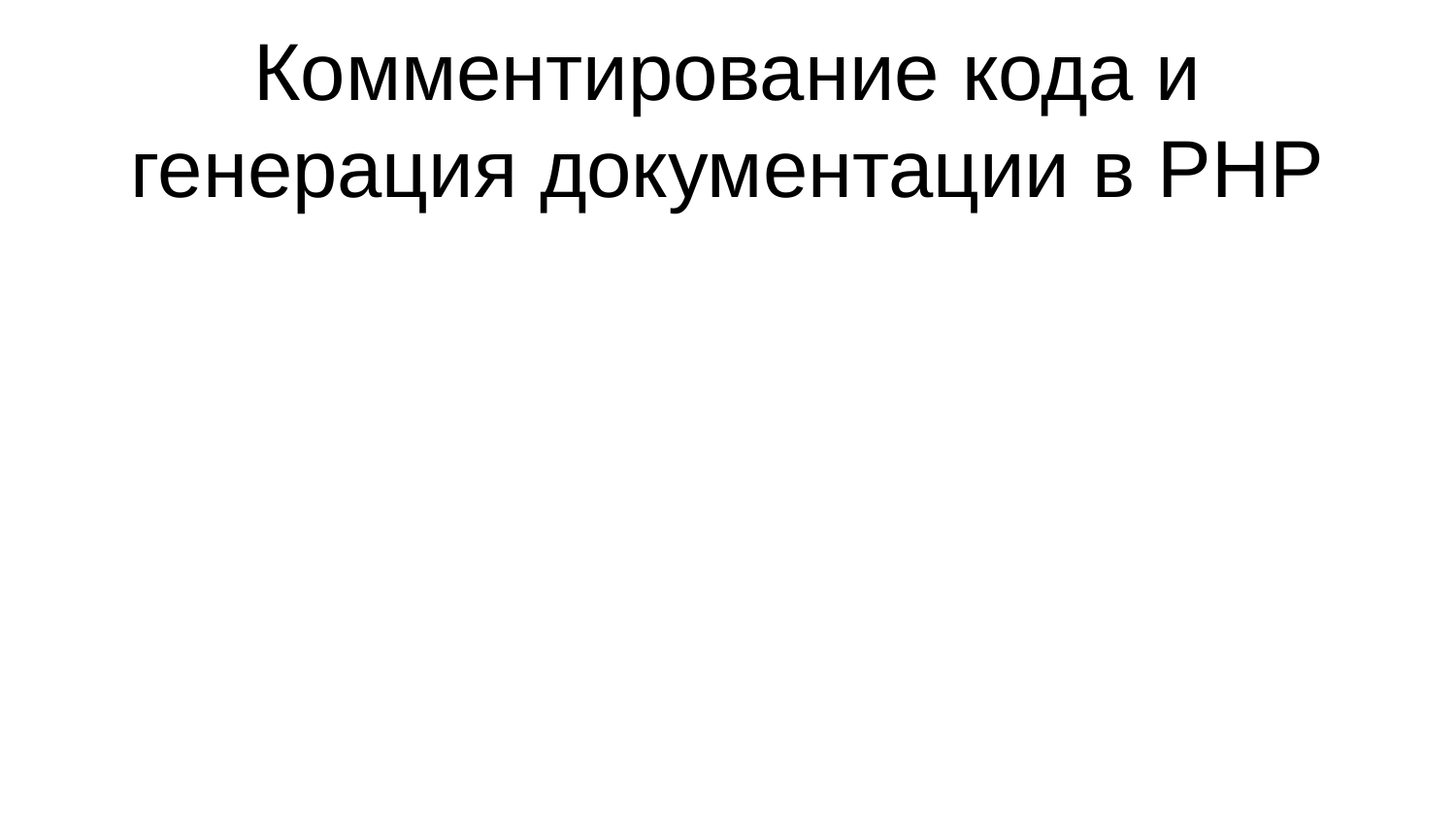

Комментирование кода и генерация документации в PHP